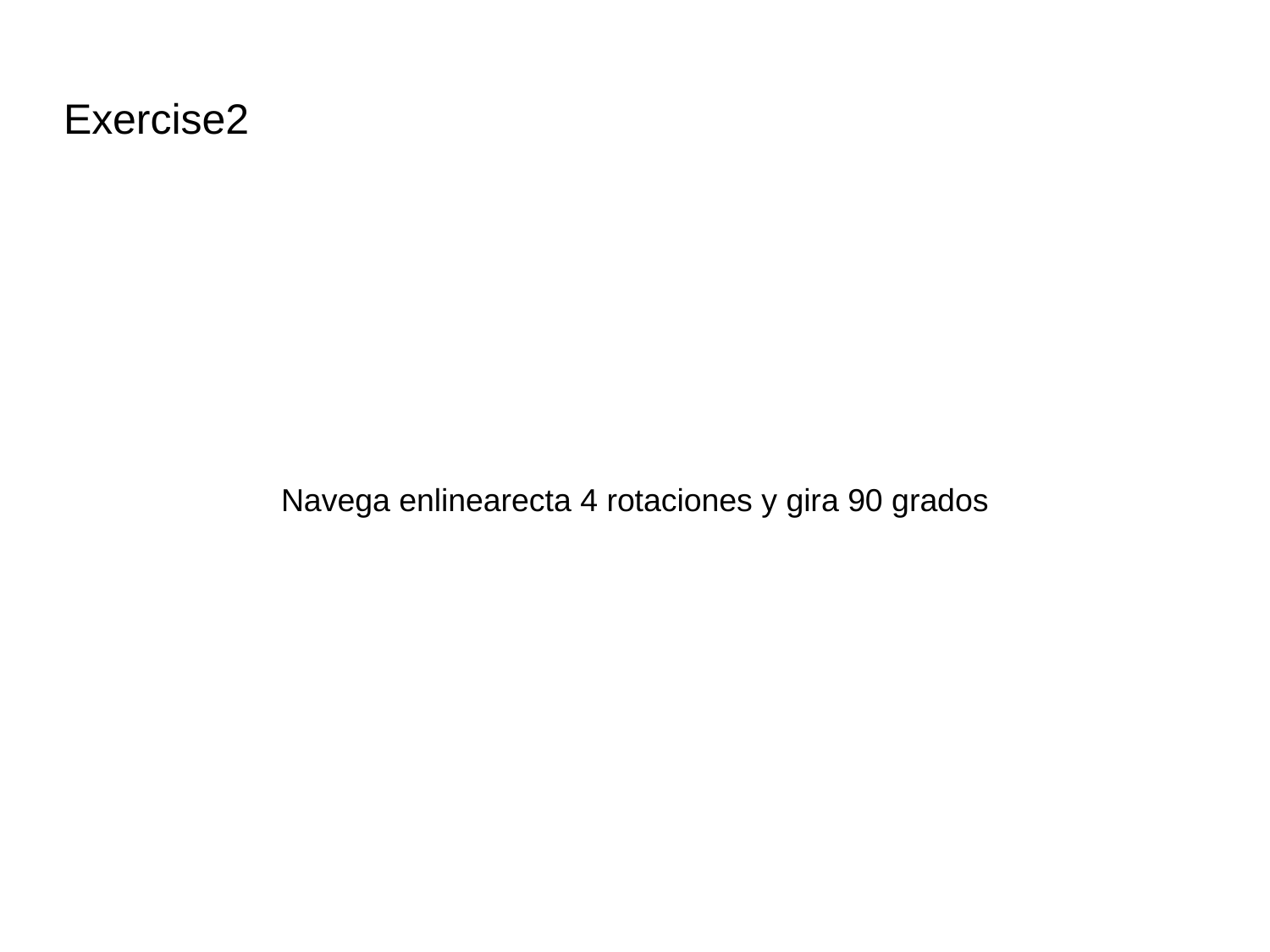

Exercise2
Navega enlinearecta 4 rotaciones y gira 90 grados